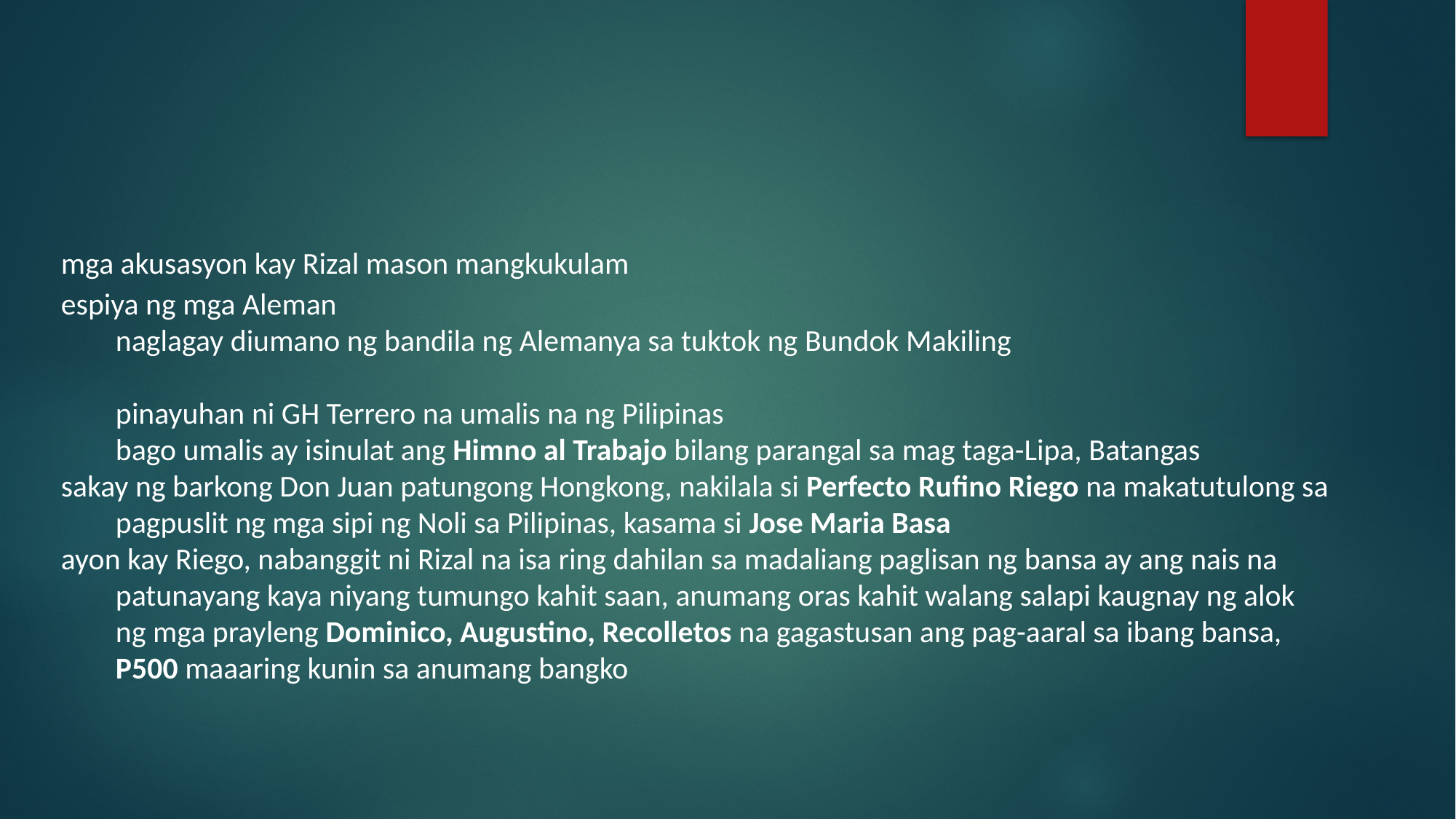

#
mga akusasyon kay Rizal mason mangkukulam

espiya ng mga Aleman
naglagay diumano ng bandila ng Alemanya sa tuktok ng Bundok Makiling

pinayuhan ni GH Terrero na umalis na ng Pilipinas
bago umalis ay isinulat ang Himno al Trabajo bilang parangal sa mag taga-Lipa, Batangas
sakay ng barkong Don Juan patungong Hongkong, nakilala si Perfecto Rufino Riego na makatutulong sa pagpuslit ng mga sipi ng Noli sa Pilipinas, kasama si Jose Maria Basa
ayon kay Riego, nabanggit ni Rizal na isa ring dahilan sa madaliang paglisan ng bansa ay ang nais na patunayang kaya niyang tumungo kahit saan, anumang oras kahit walang salapi kaugnay ng alok ng mga prayleng Dominico, Augustino, Recolletos na gagastusan ang pag-aaral sa ibang bansa, P500 maaaring kunin sa anumang bangko